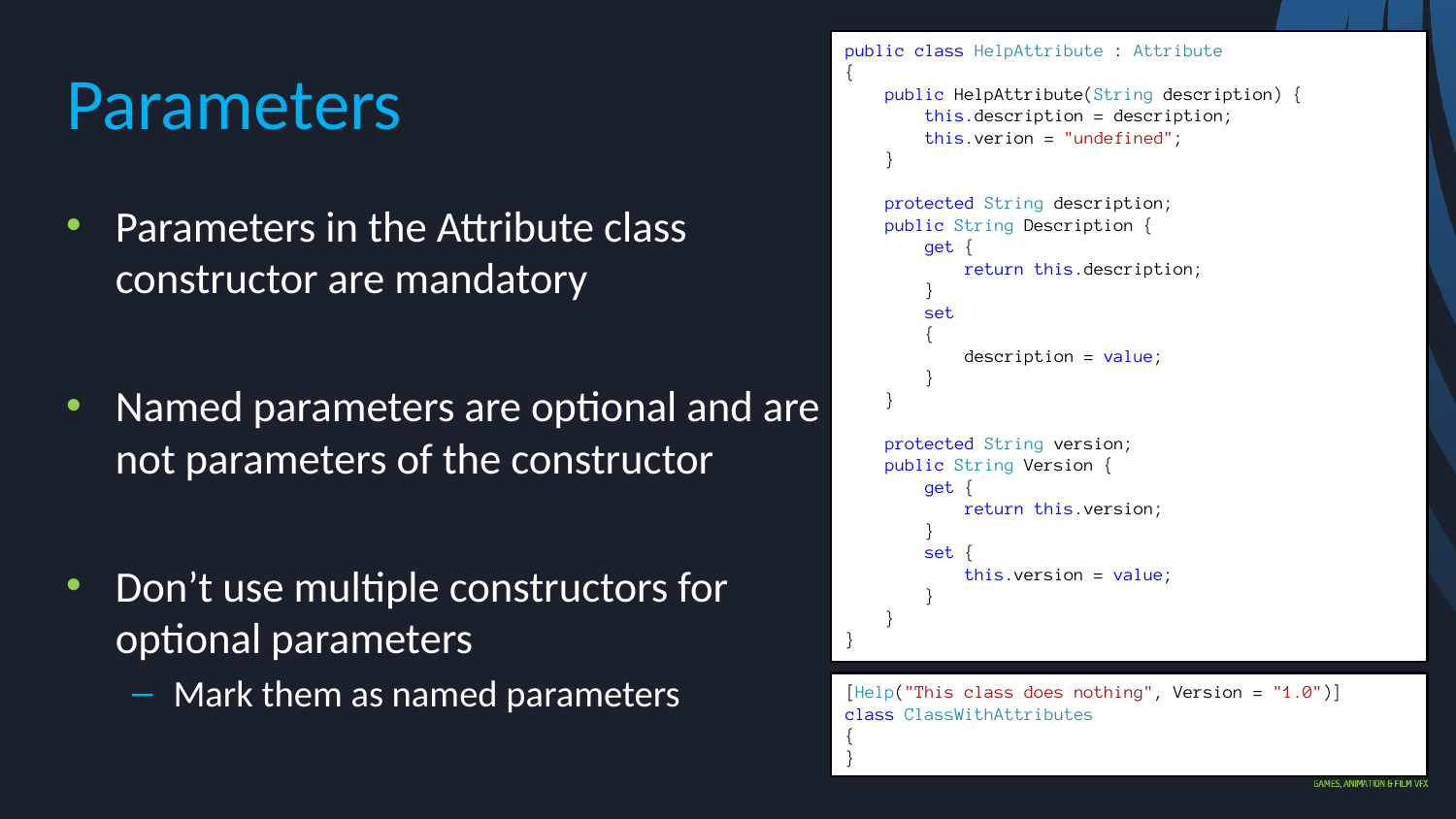

public class HelpAttribute : Attribute
{
    public HelpAttribute(String description) {
        this.description = description;
        this.verion = "undefined";
    }

    protected String description;
    public String Description {
        get {
            return this.description;
        }
        set
        {
            description = value;
        }
    }

    protected String version;
    public String Version {
        get {
            return this.version;
        }
        set {
            this.version = value;
        }
    }
}
# Parameters
Parameters in the Attribute class constructor are mandatory

Named parameters are optional and are not parameters of the constructor

Don’t use multiple constructors for optional parameters
Mark them as named parameters
[Help("This class does nothing", Version = "1.0")]
class ClassWithAttributes
{
}